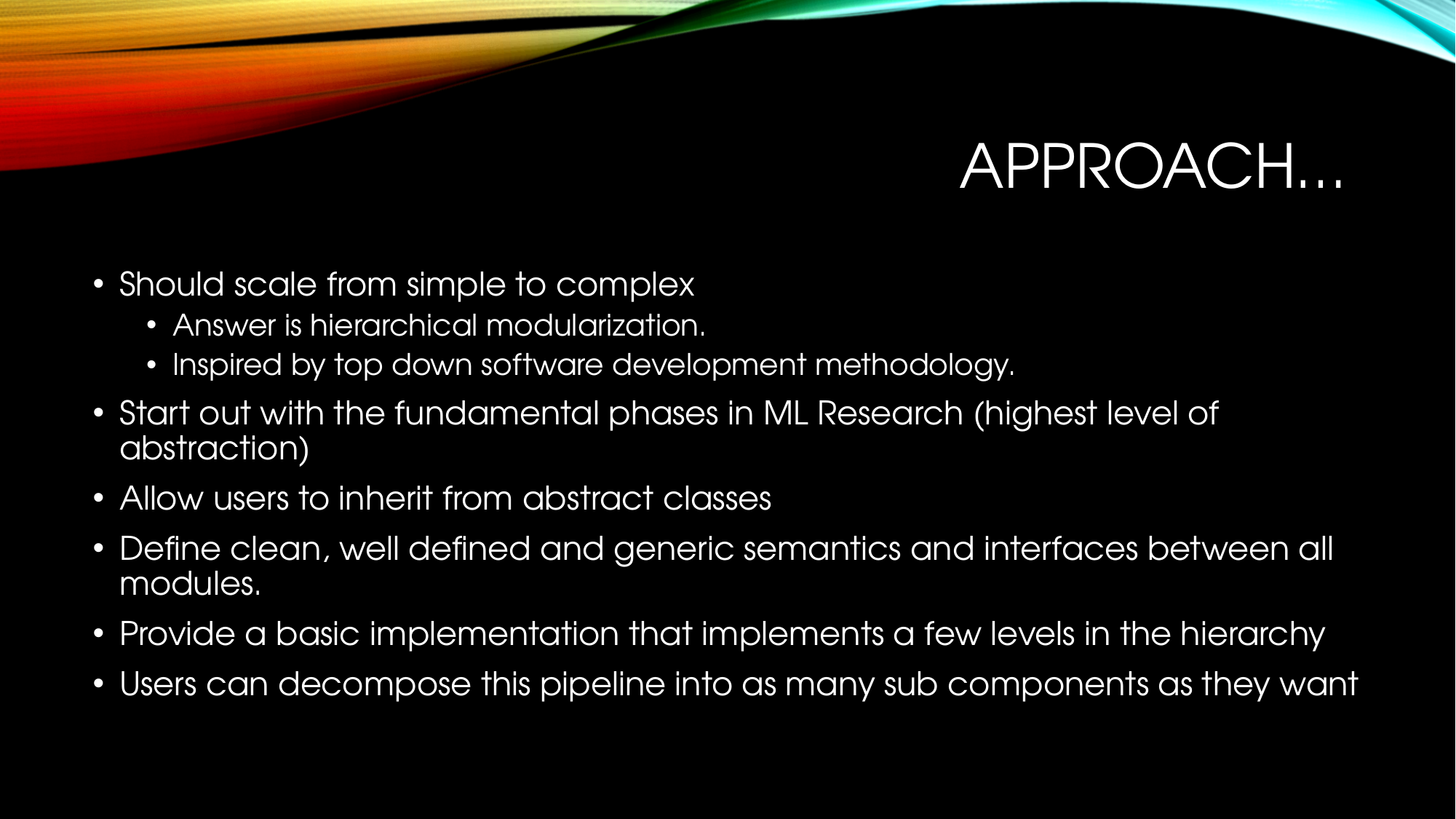

# Approach…
Should scale from simple to complex
Answer is hierarchical modularization.
Inspired by top down software development methodology.
Start out with the fundamental phases in ML Research (highest level of abstraction)
Allow users to inherit from abstract classes
Define clean, well defined and generic semantics and interfaces between all modules.
Provide a basic implementation that implements a few levels in the hierarchy
Users can decompose this pipeline into as many sub components as they want